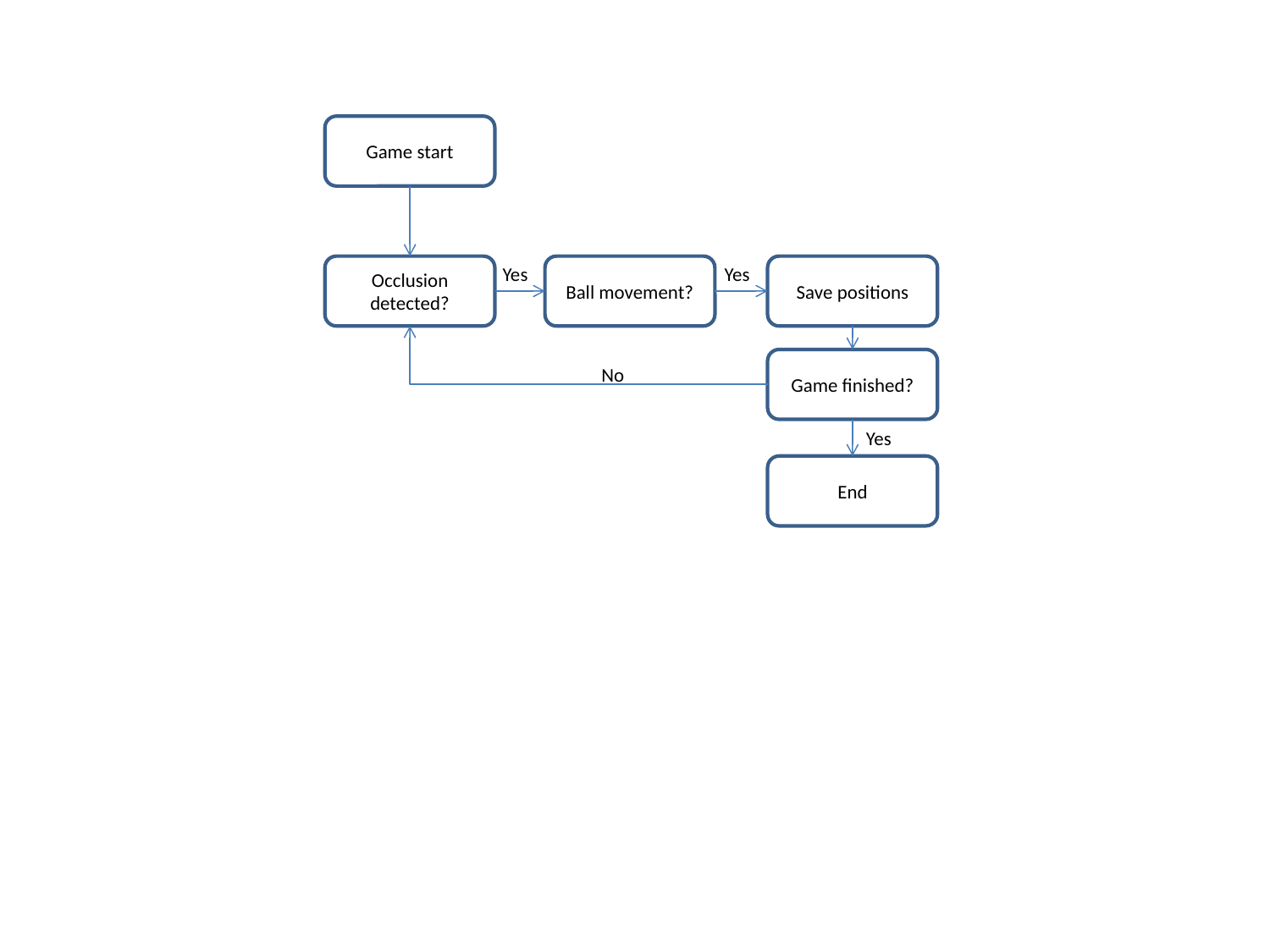

Game start
Yes
Occlusion detected?
Ball movement?
Yes
Save positions
Game finished?
No
Yes
End